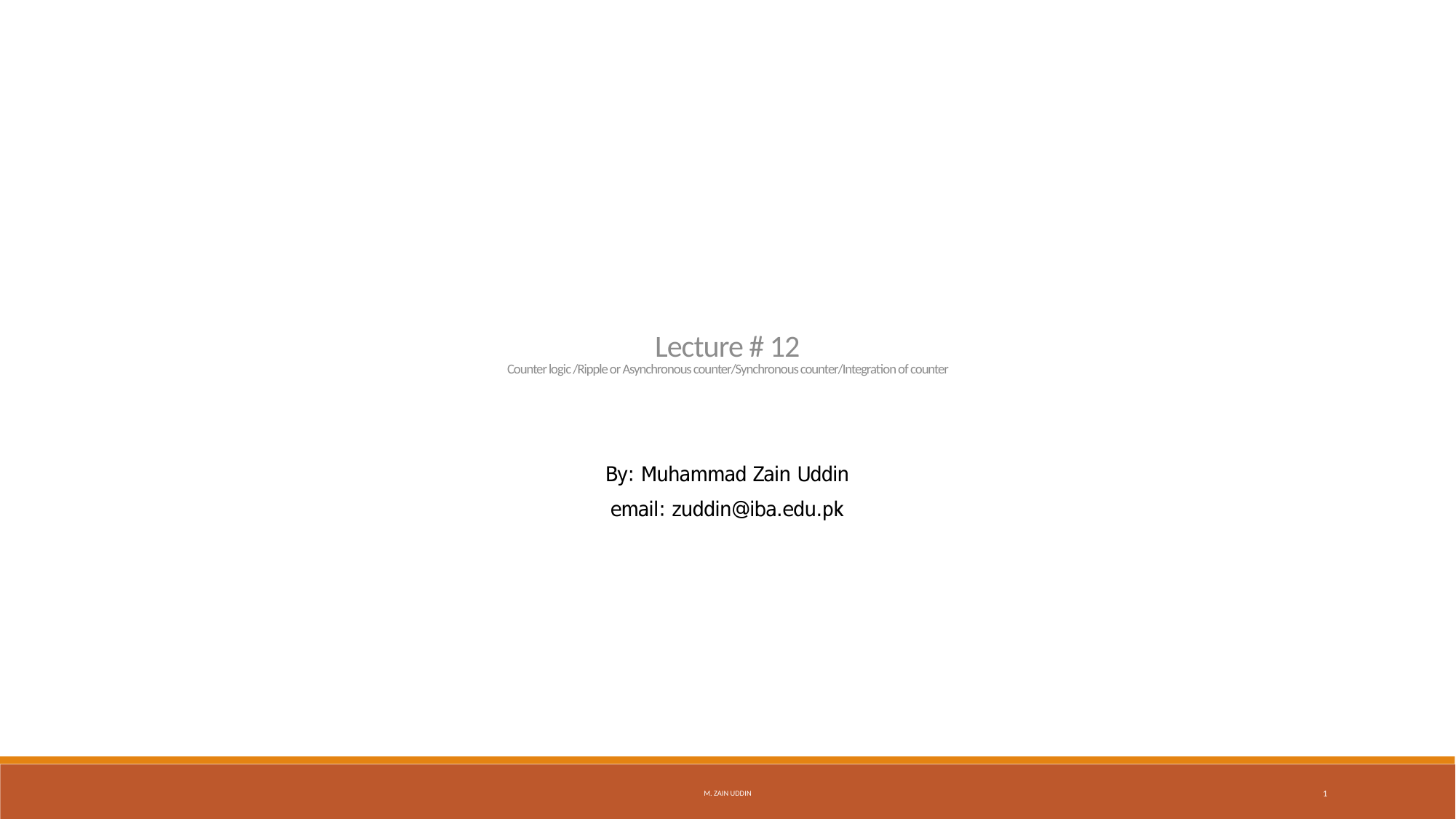

Lecture # 12
Counter logic /Ripple or Asynchronous counter/Synchronous counter/Integration of counter
By: Muhammad Zain Uddin
email: zuddin@iba.edu.pk

M. Zain Uddin
1